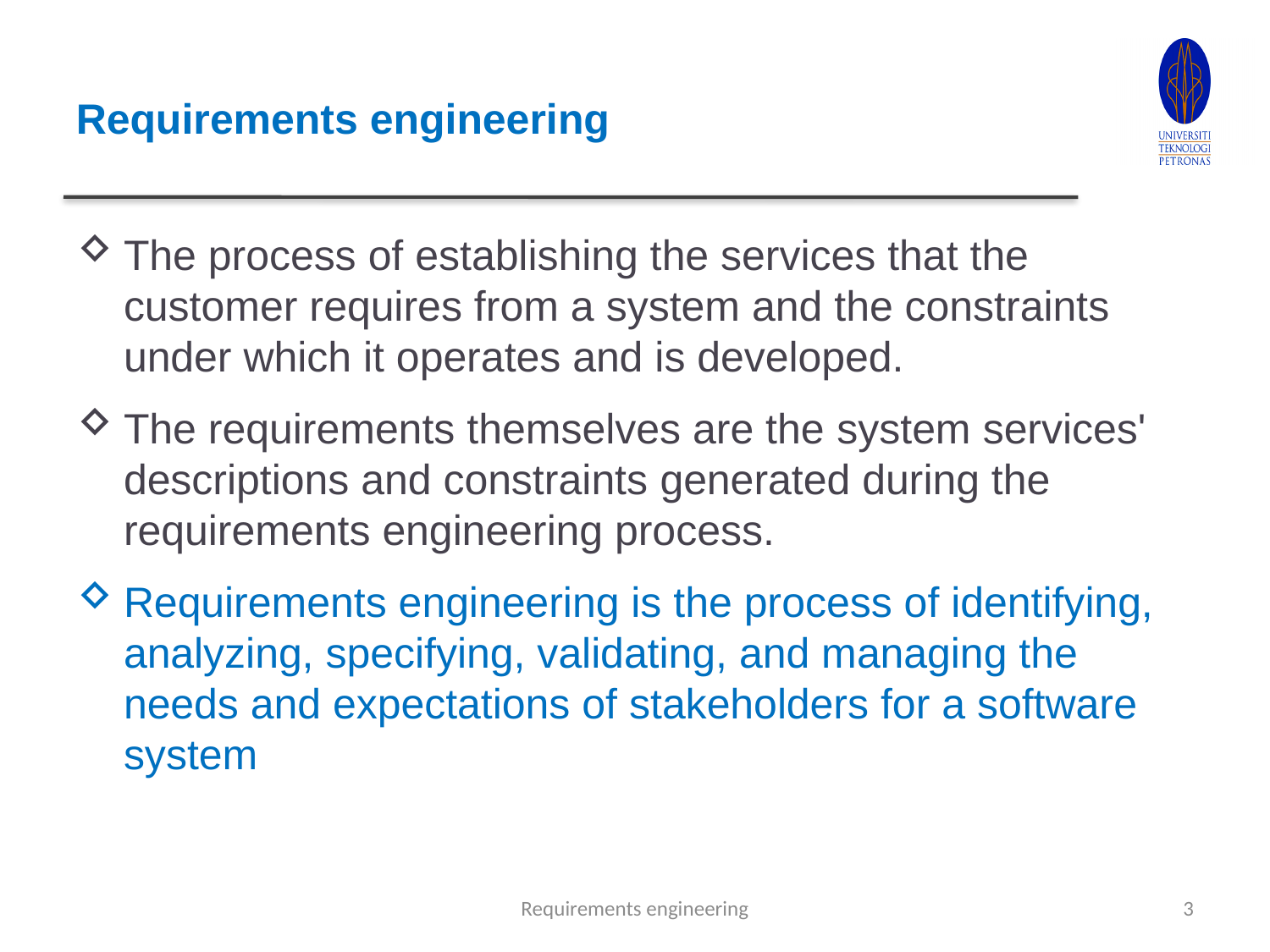

# Requirements engineering
The process of establishing the services that the customer requires from a system and the constraints under which it operates and is developed.
The requirements themselves are the system services' descriptions and constraints generated during the requirements engineering process.
Requirements engineering is the process of identifying, analyzing, specifying, validating, and managing the needs and expectations of stakeholders for a software system
Requirements engineering
3